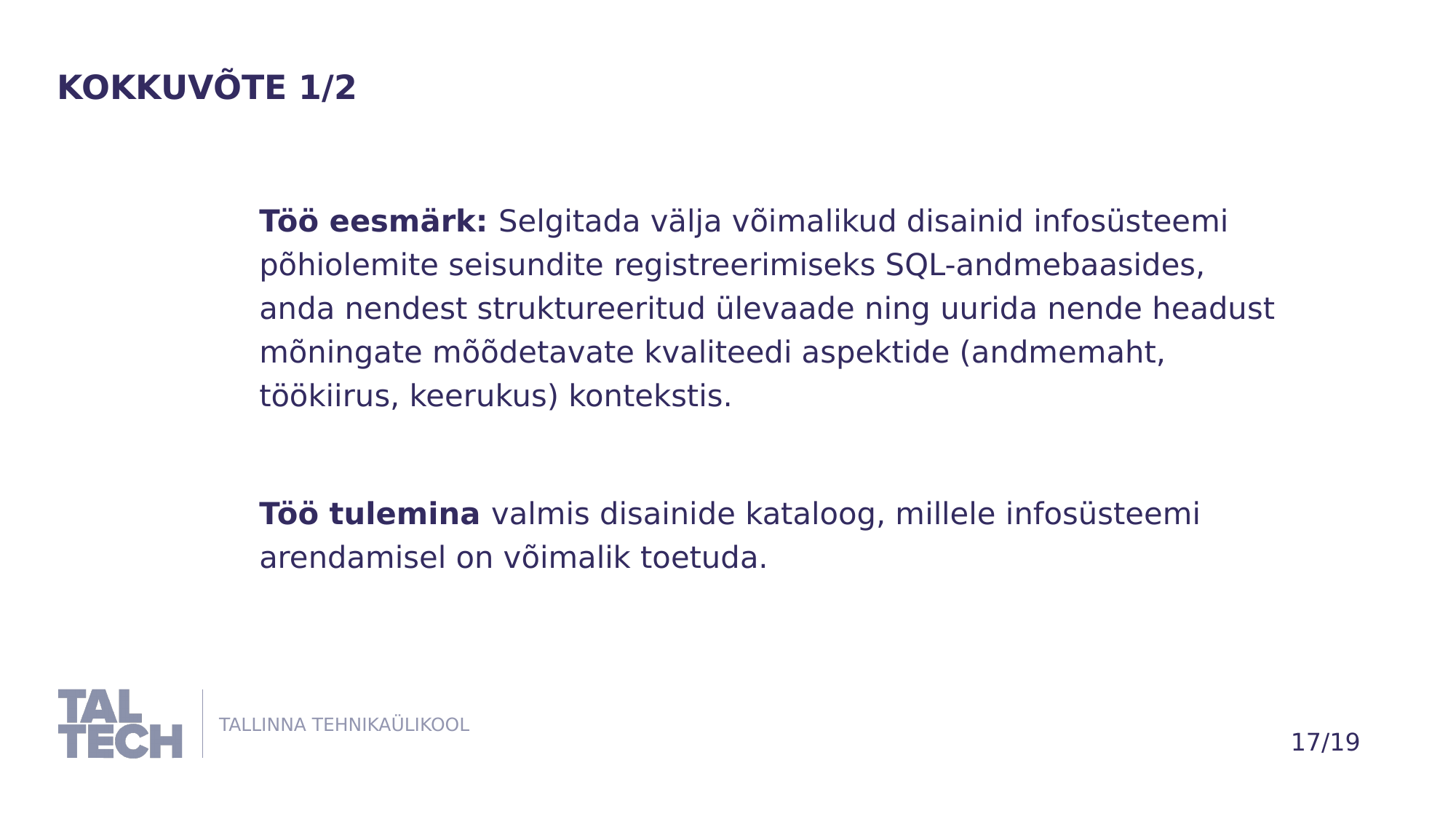

Kokkuvõte 1/2
Töö eesmärk: Selgitada välja võimalikud disainid infosüsteemi põhiolemite seisundite registreerimiseks SQL-andmebaasides,     anda nendest struktureeritud ülevaade ning uurida nende headust mõningate mõõdetavate kvaliteedi aspektide (andmemaht, töökiirus, keerukus) kontekstis.

Töö tulemina valmis disainide kataloog, millele infosüsteemi arendamisel on võimalik toetuda.

17/19